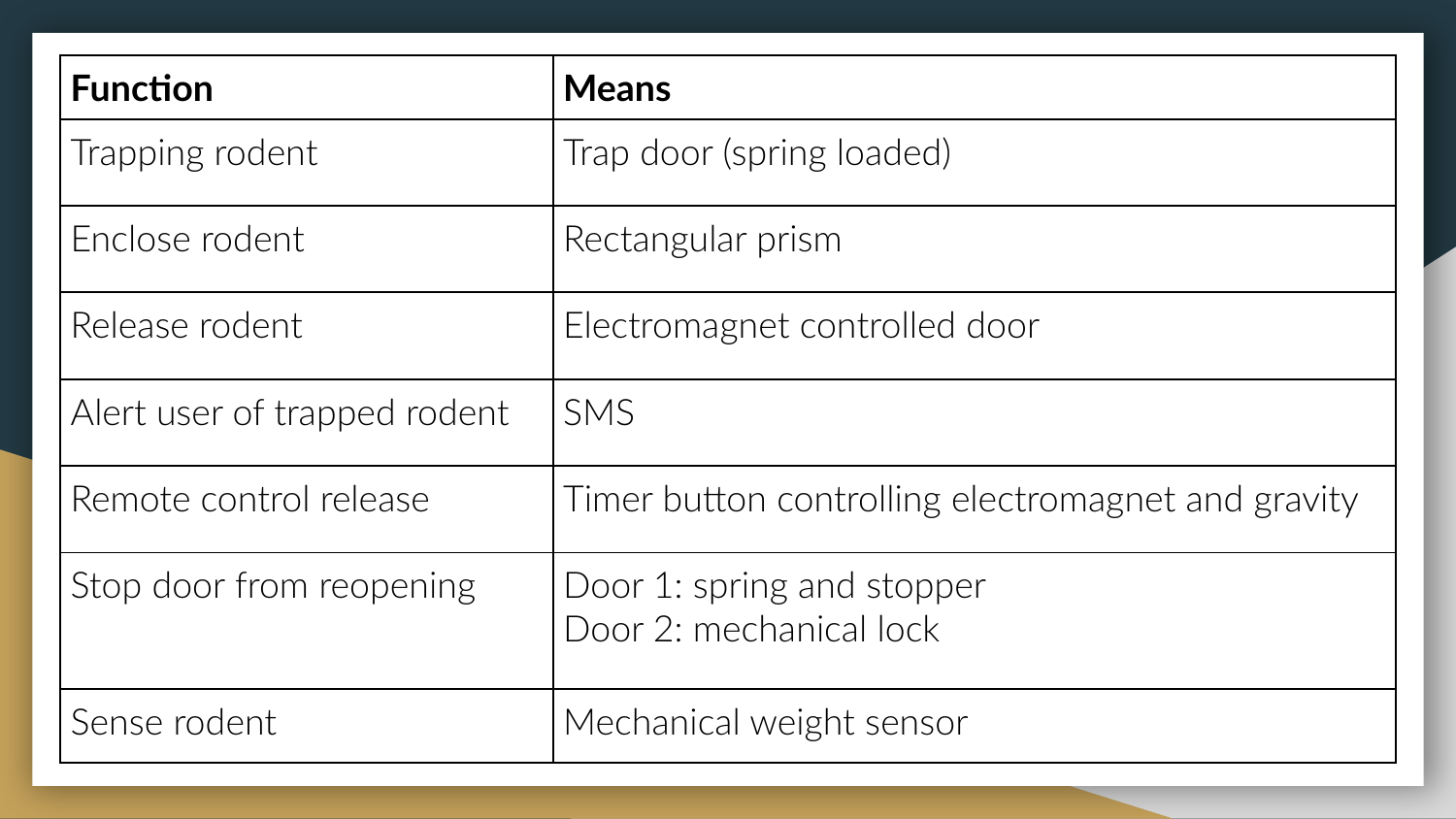

| Function | Means |
| --- | --- |
| Trapping rodent | Trap door (spring loaded) |
| Enclose rodent | Rectangular prism |
| Release rodent | Electromagnet controlled door |
| Alert user of trapped rodent | SMS |
| Remote control release | Timer button controlling electromagnet and gravity |
| Stop door from reopening | Door 1: spring and stopper Door 2: mechanical lock |
| Sense rodent | Mechanical weight sensor |